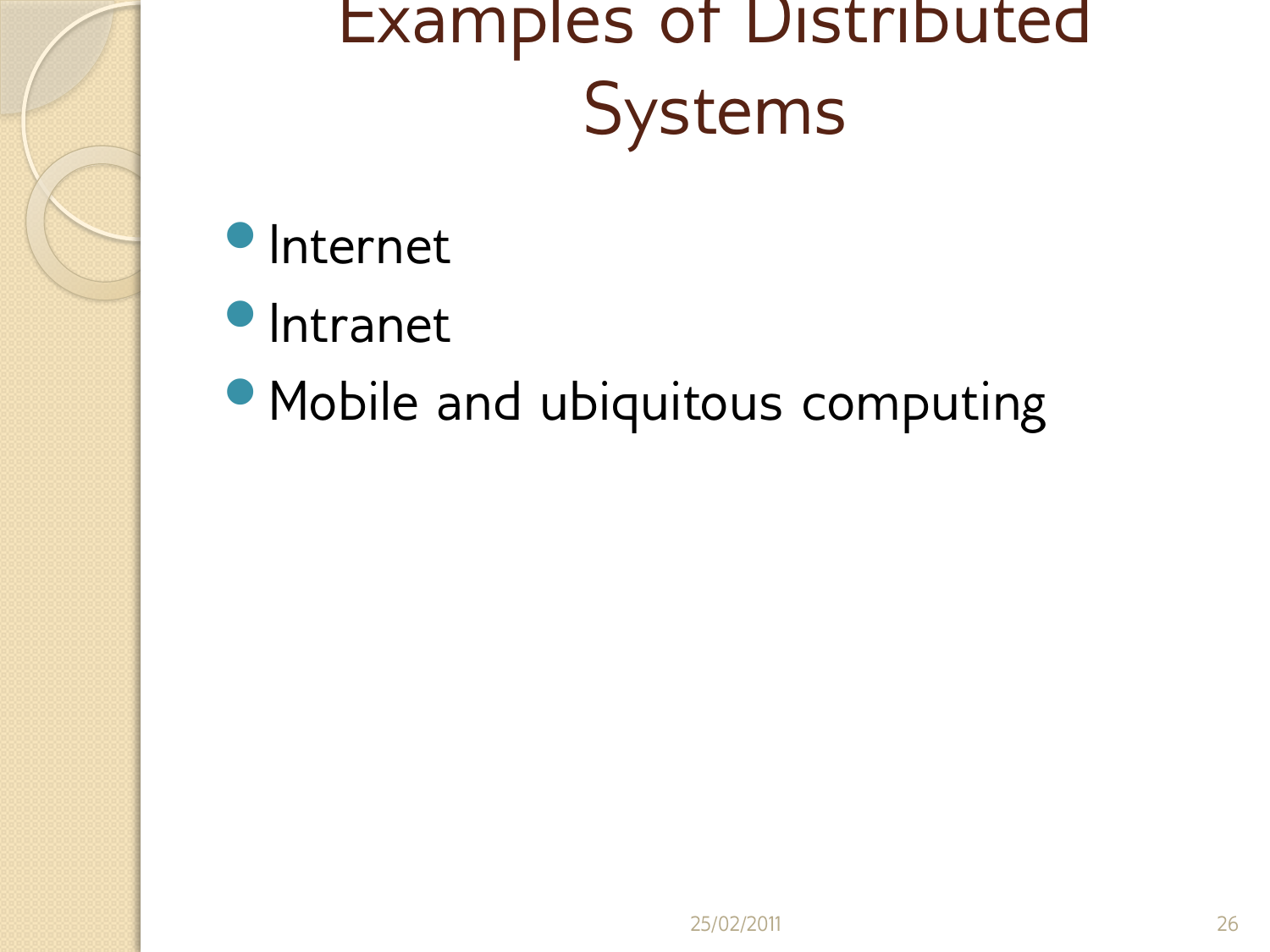

# Examples of Distributed Systems
Internet
Intranet
Mobile and ubiquitous computing

25/02/2011
26